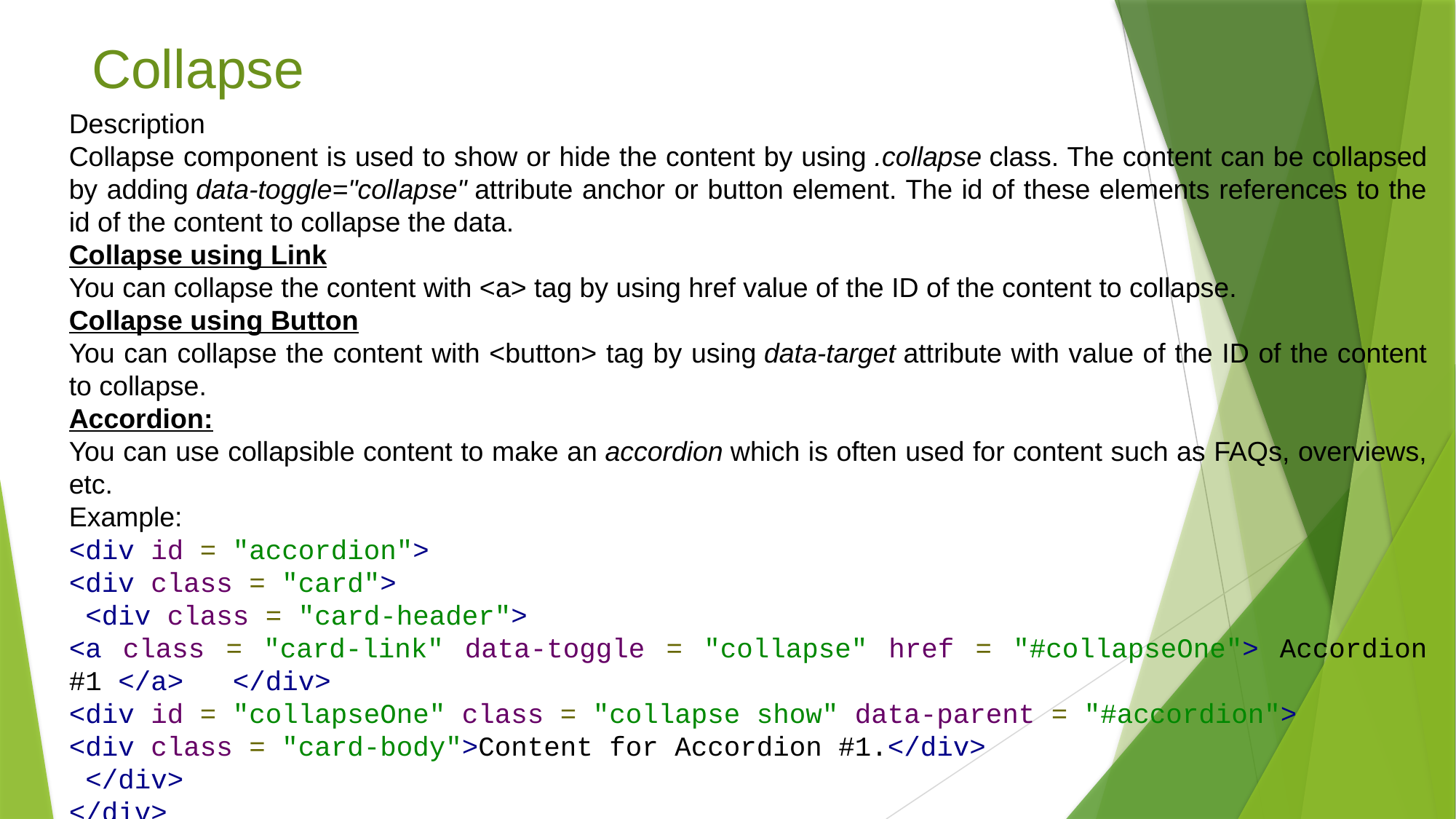

# Collapse
Description
Collapse component is used to show or hide the content by using .collapse class. The content can be collapsed by adding data-toggle="collapse" attribute anchor or button element. The id of these elements references to the id of the content to collapse the data.
Collapse using Link
You can collapse the content with <a> tag by using href value of the ID of the content to collapse.
Collapse using Button
You can collapse the content with <button> tag by using data-target attribute with value of the ID of the content to collapse.
Accordion:
You can use collapsible content to make an accordion which is often used for content such as FAQs, overviews, etc.
Example:
<div id = "accordion">
<div class = "card">
 <div class = "card-header">
<a class = "card-link" data-toggle = "collapse" href = "#collapseOne"> Accordion #1 </a>   </div>
<div id = "collapseOne" class = "collapse show" data-parent = "#accordion">
<div class = "card-body">Content for Accordion #1.</div>
 </div>
</div>